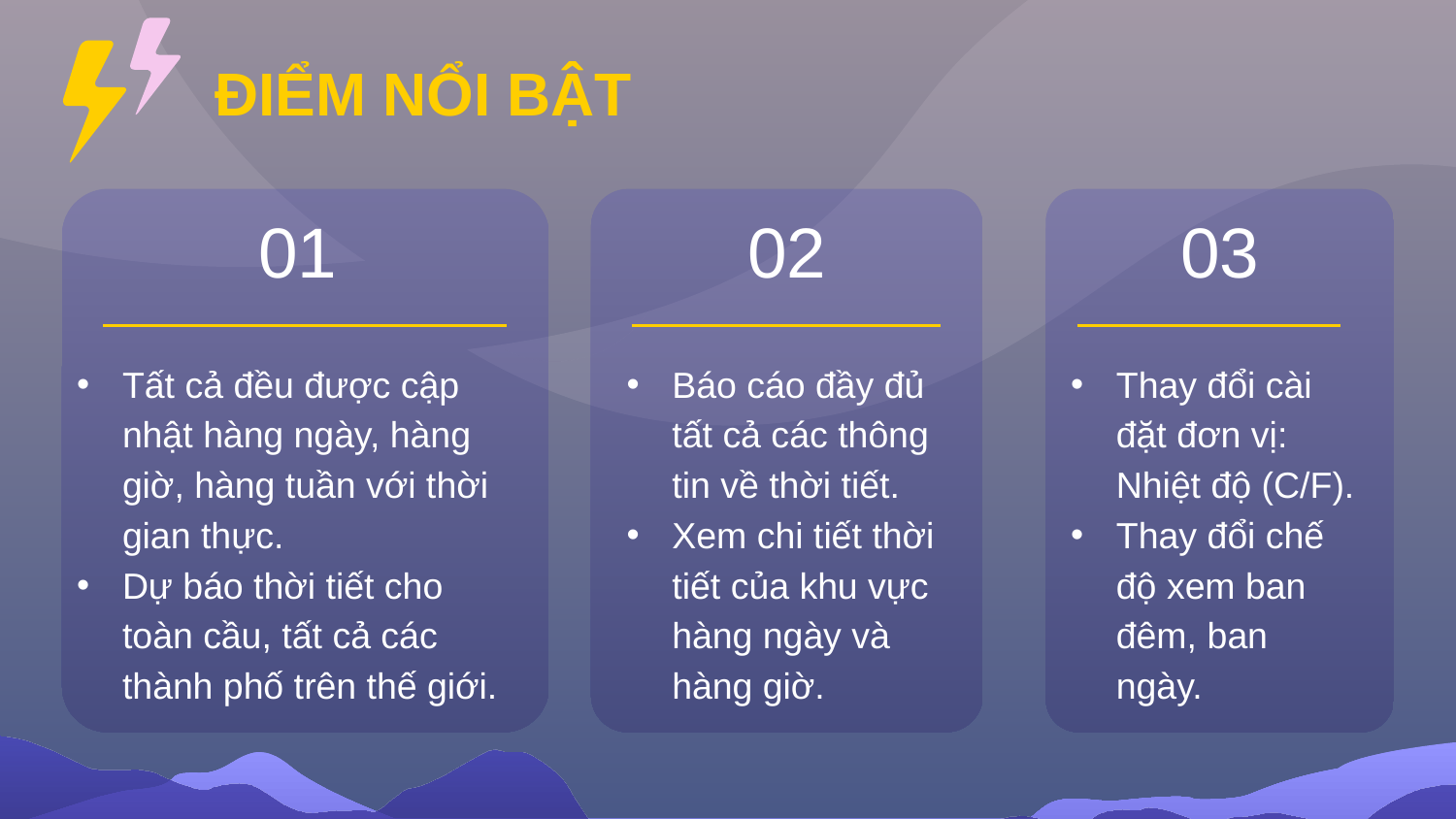

# ĐIỂM NỔI BẬT

01
02
03
Tất cả đều được cập nhật hàng ngày, hàng giờ, hàng tuần với thời gian thực.
Dự báo thời tiết cho toàn cầu, tất cả các thành phố trên thế giới.
Báo cáo đầy đủ tất cả các thông tin về thời tiết.
Xem chi tiết thời tiết của khu vực hàng ngày và hàng giờ.
Thay đổi cài đặt đơn vị: Nhiệt độ (C/F).
Thay đổi chế độ xem ban đêm, ban ngày.